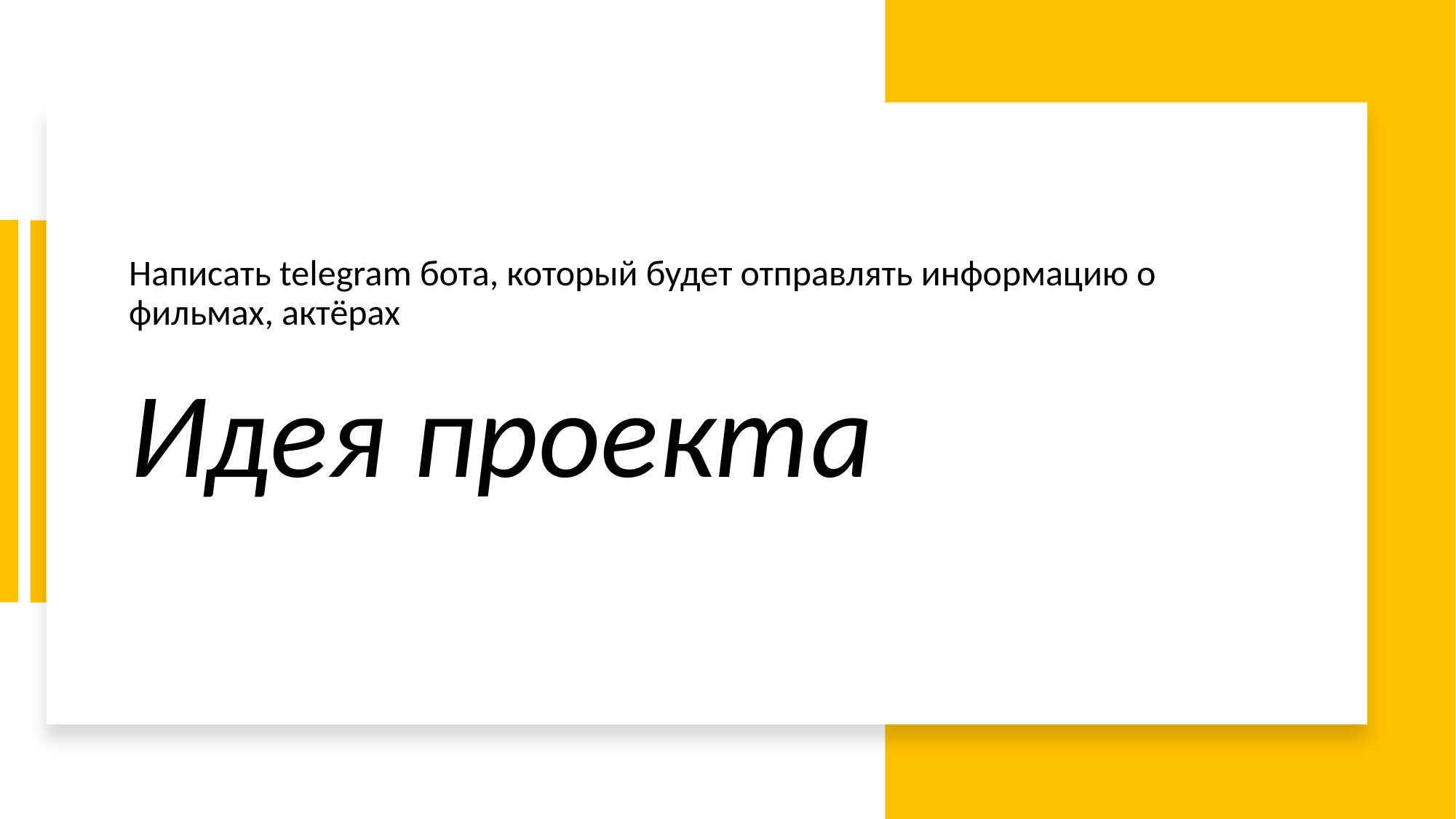

Написать telegram бота, который будет отправлять информацию о фильмах, актёрах
# Идея проекта